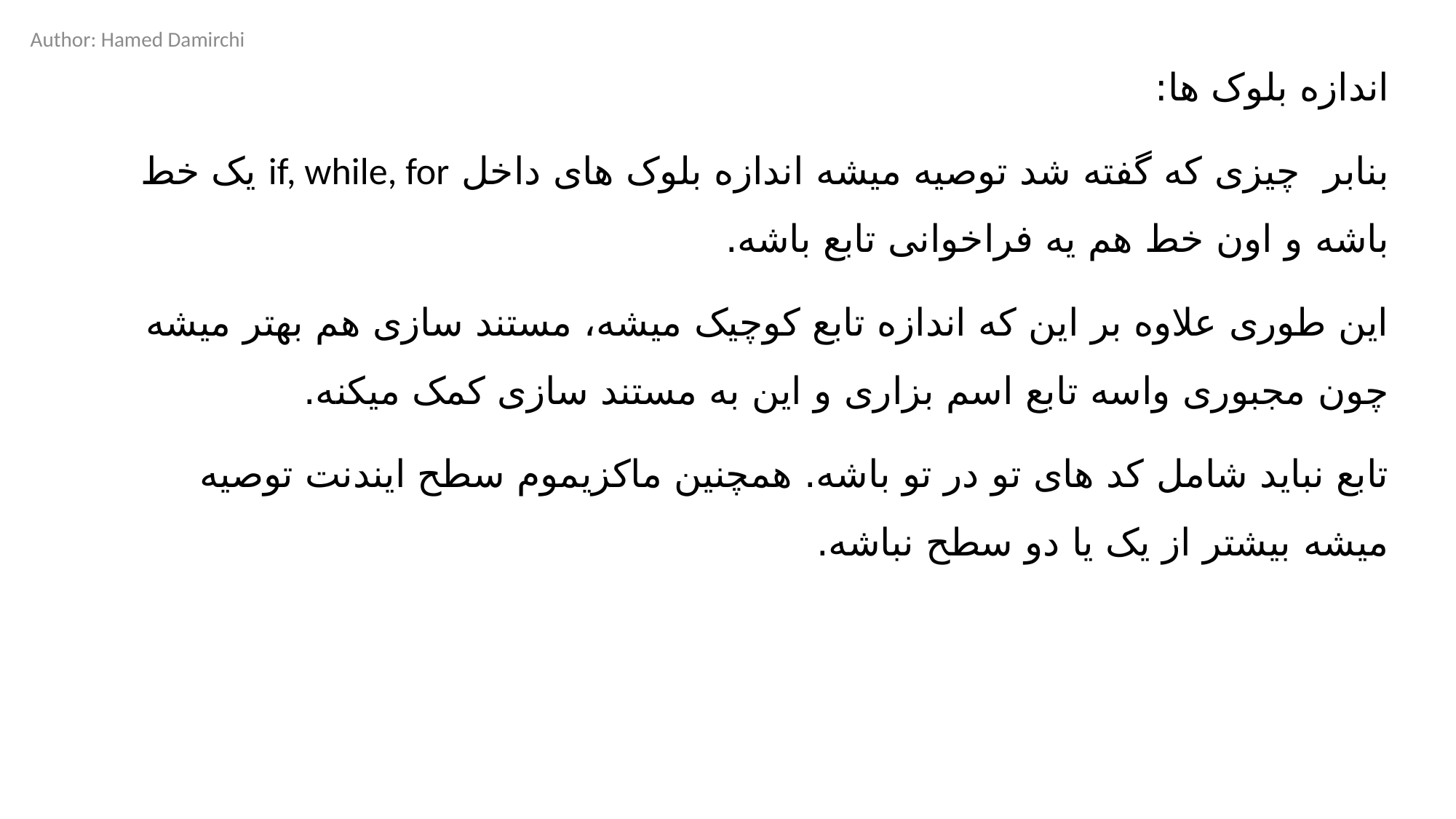

Author: Hamed Damirchi
اندازه بلوک ها:
بنابر  چیزی که گفته شد توصیه میشه اندازه بلوک های داخل if, while, for یک خط باشه و اون خط هم یه فراخوانی تابع باشه.
این طوری علاوه بر این که اندازه تابع کوچیک میشه، مستند سازی هم بهتر میشه چون مجبوری واسه تابع اسم بزاری و این به مستند سازی کمک میکنه.
تابع نباید شامل کد های تو در تو باشه. همچنین ماکزیموم سطح ایندنت توصیه میشه بیشتر از یک یا دو سطح نباشه.